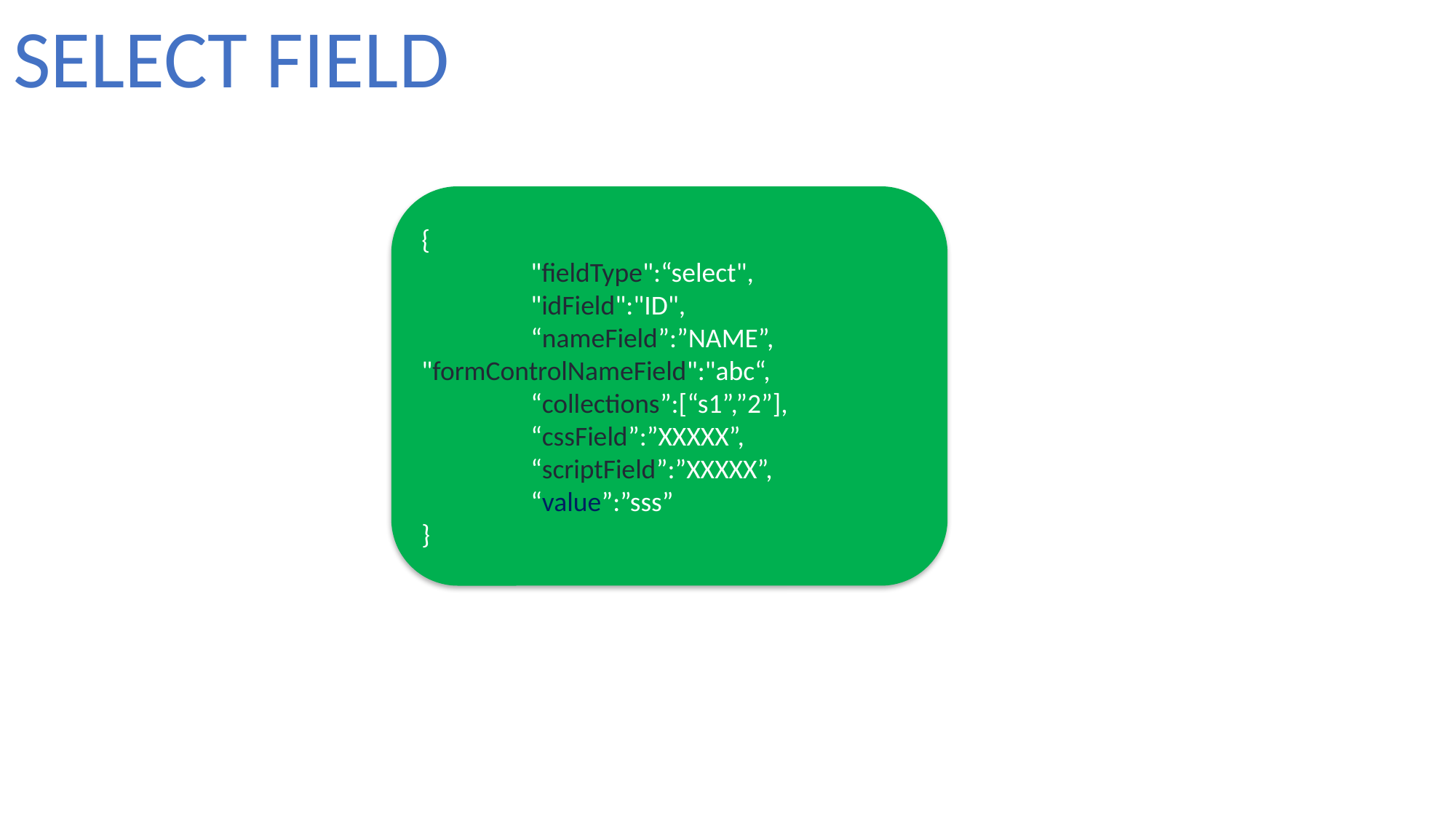

SELECT FIELD
{
	"fieldType":“select",
	"idField":"ID",
	“nameField”:”NAME”,	"formControlNameField":"abc“,
	“collections”:[“s1”,”2”],
	“cssField”:”XXXXX”,
	“scriptField”:”XXXXX”,
	“value”:”sss”
}